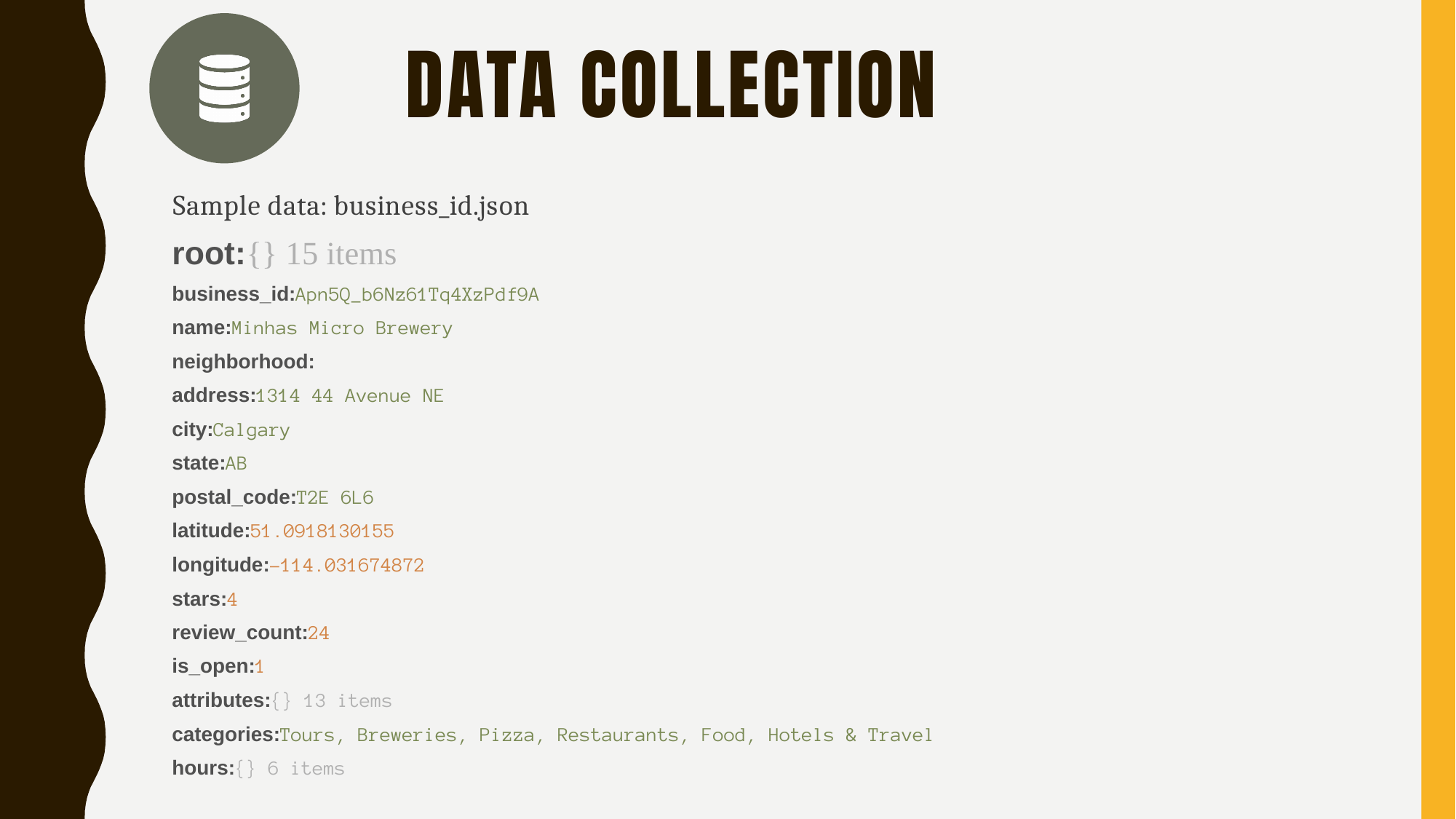

# Data collection

Sample data: business_id.json
root:{} 15 items
business_id:Apn5Q_b6Nz61Tq4XzPdf9A
name:Minhas Micro Brewery
neighborhood:
address:1314 44 Avenue NE
city:Calgary
state:AB
postal_code:T2E 6L6
latitude:51.0918130155
longitude:-114.031674872
stars:4
review_count:24
is_open:1
attributes:{} 13 items
categories:Tours, Breweries, Pizza, Restaurants, Food, Hotels & Travel
hours:{} 6 items